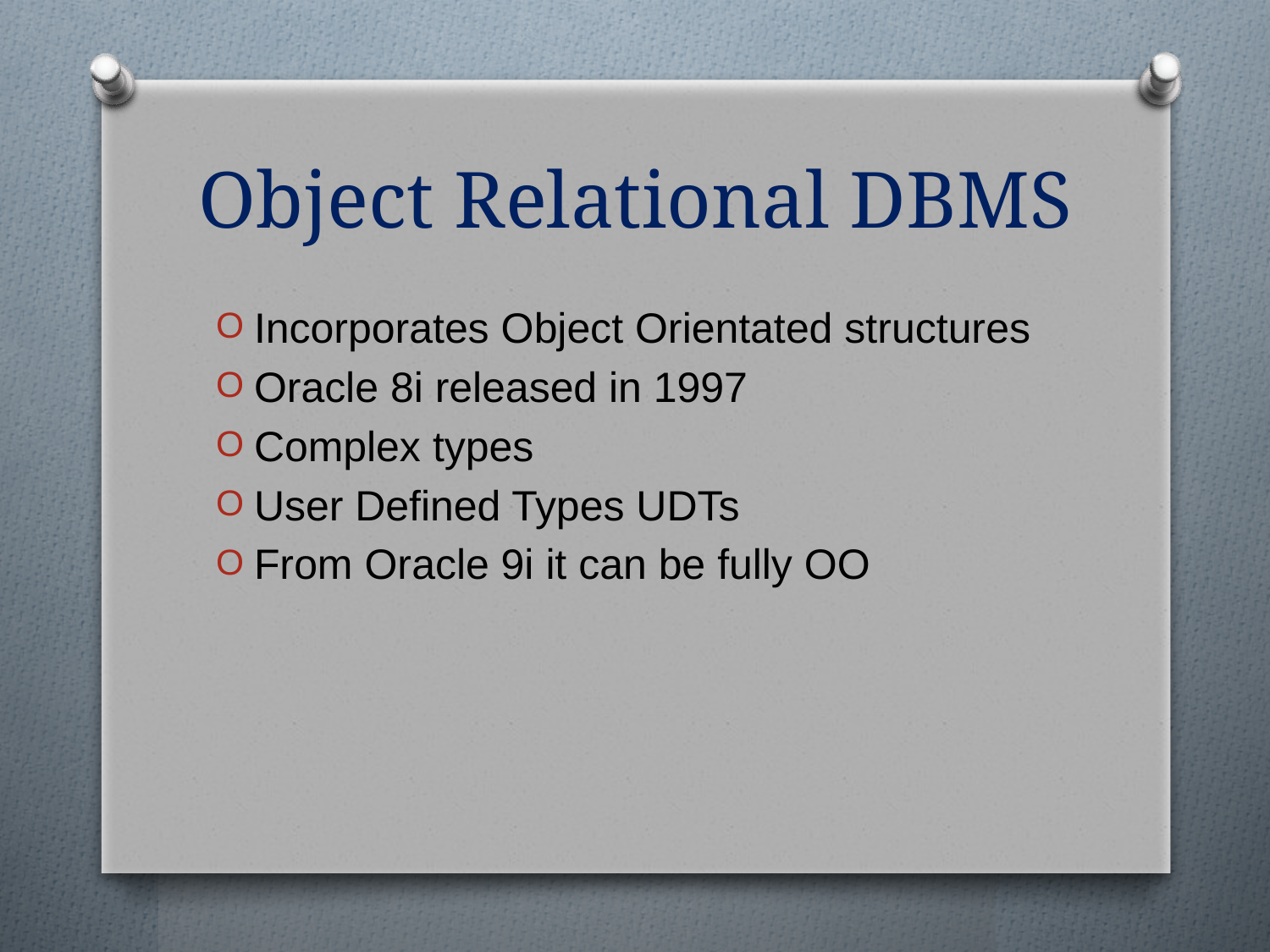

# Object Relational DBMS
Incorporates Object Orientated structures
Oracle 8i released in 1997
Complex types
User Defined Types UDTs
From Oracle 9i it can be fully OO